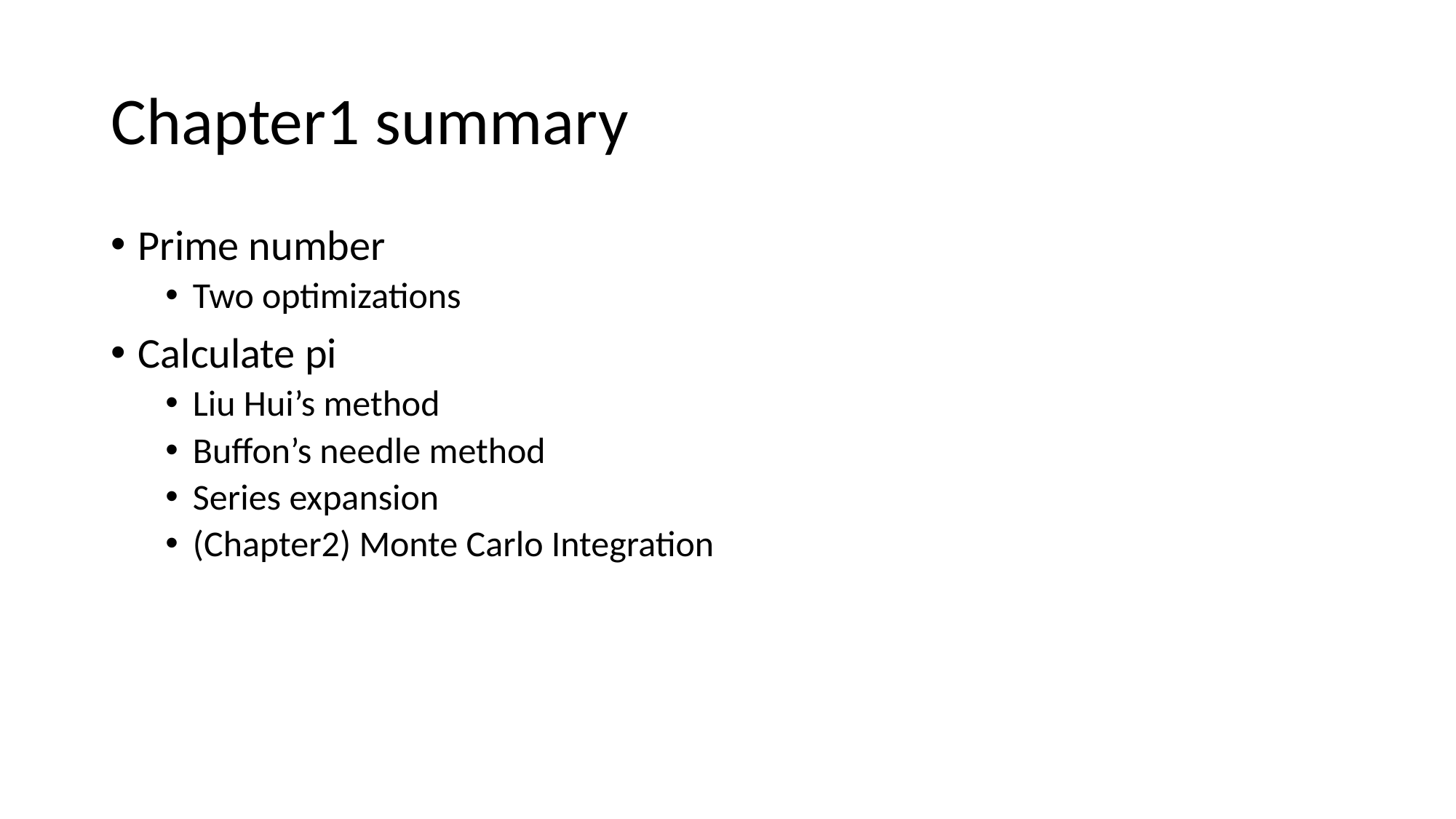

# Chapter1 summary
Prime number
Two optimizations
Calculate pi
Liu Hui’s method
Buffon’s needle method
Series expansion
(Chapter2) Monte Carlo Integration